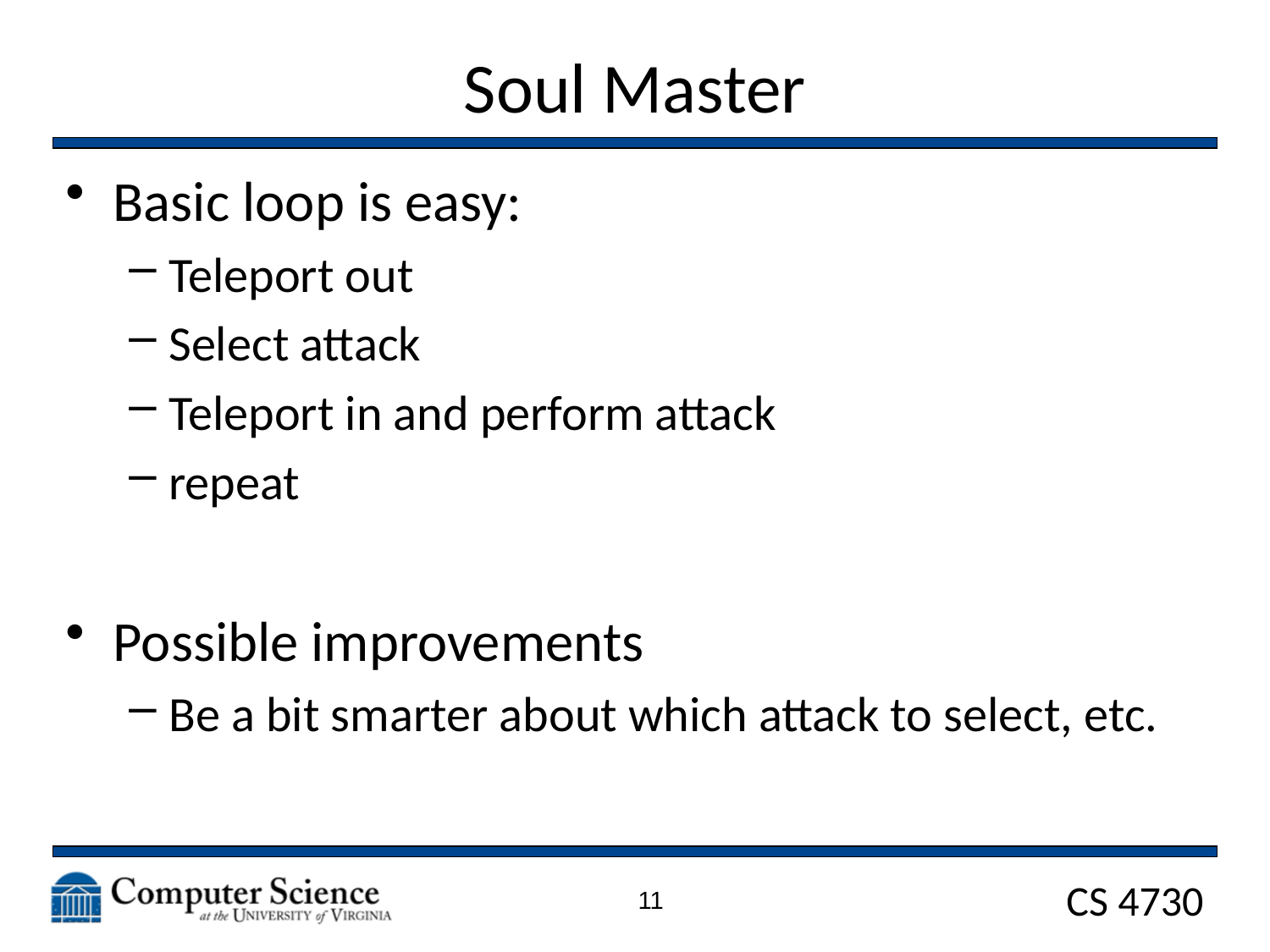

# Soul Master
Basic loop is easy:
Teleport out
Select attack
Teleport in and perform attack
repeat

Possible improvements
Be a bit smarter about which attack to select, etc.
11